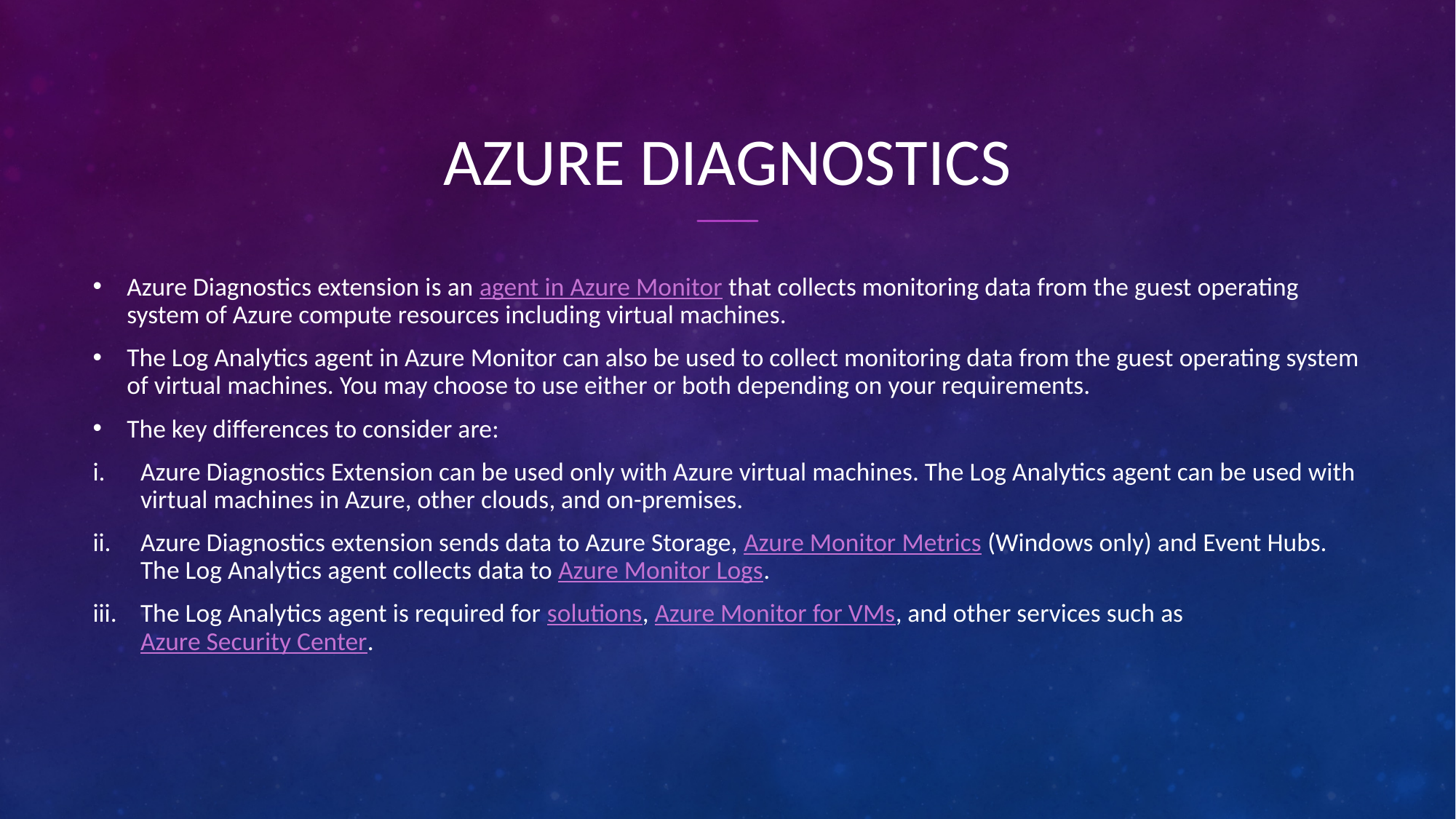

# Azure Diagnostics
Azure Diagnostics extension is an agent in Azure Monitor that collects monitoring data from the guest operating system of Azure compute resources including virtual machines.
The Log Analytics agent in Azure Monitor can also be used to collect monitoring data from the guest operating system of virtual machines. You may choose to use either or both depending on your requirements.
The key differences to consider are:
Azure Diagnostics Extension can be used only with Azure virtual machines. The Log Analytics agent can be used with virtual machines in Azure, other clouds, and on-premises.
Azure Diagnostics extension sends data to Azure Storage, Azure Monitor Metrics (Windows only) and Event Hubs. The Log Analytics agent collects data to Azure Monitor Logs.
The Log Analytics agent is required for solutions, Azure Monitor for VMs, and other services such as Azure Security Center.